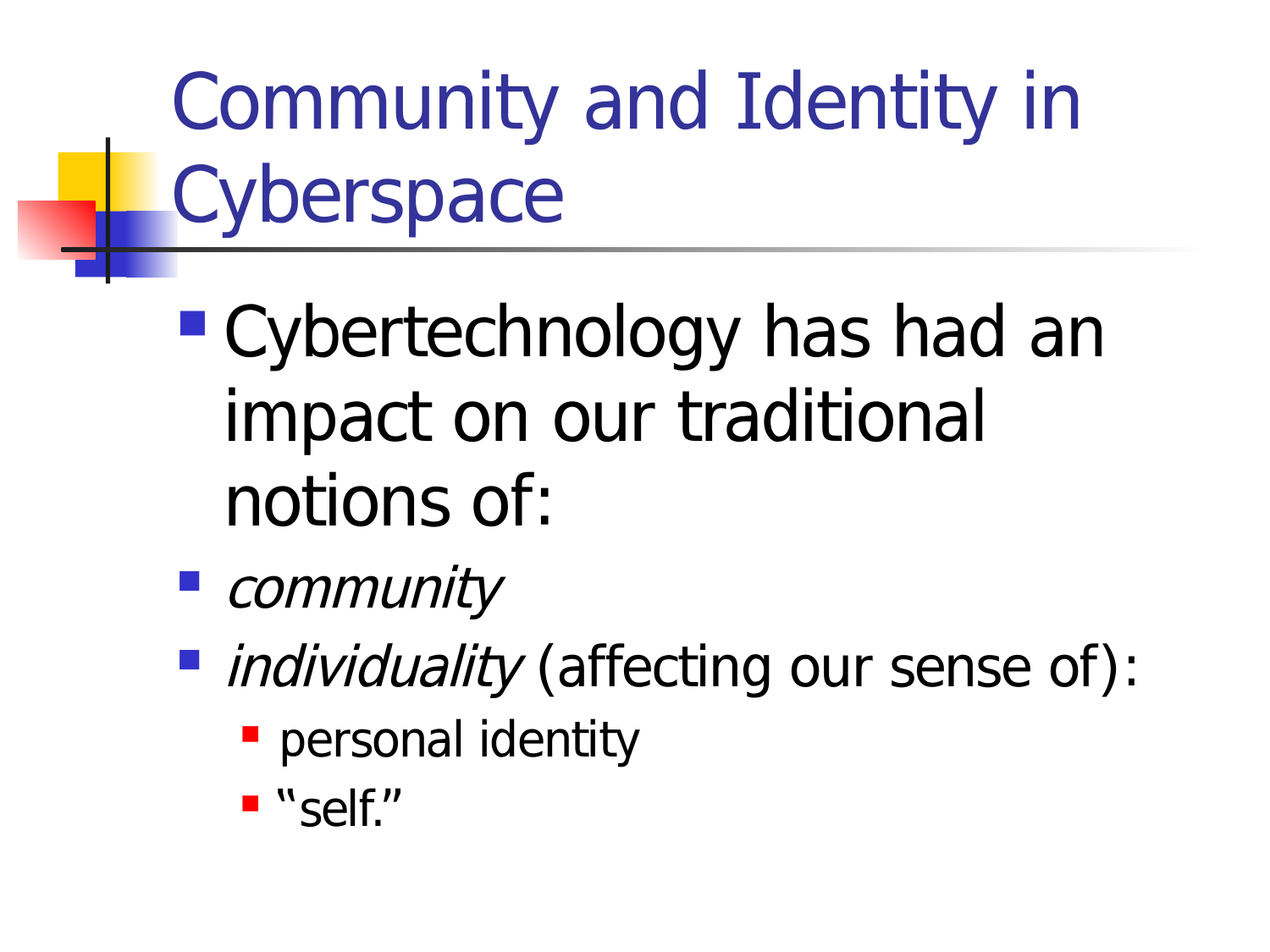

# Community and Identity in Cyberspace
Cybertechnology has had an impact on our traditional notions of:
community
individuality (affecting our sense of):
personal identity
“self.”